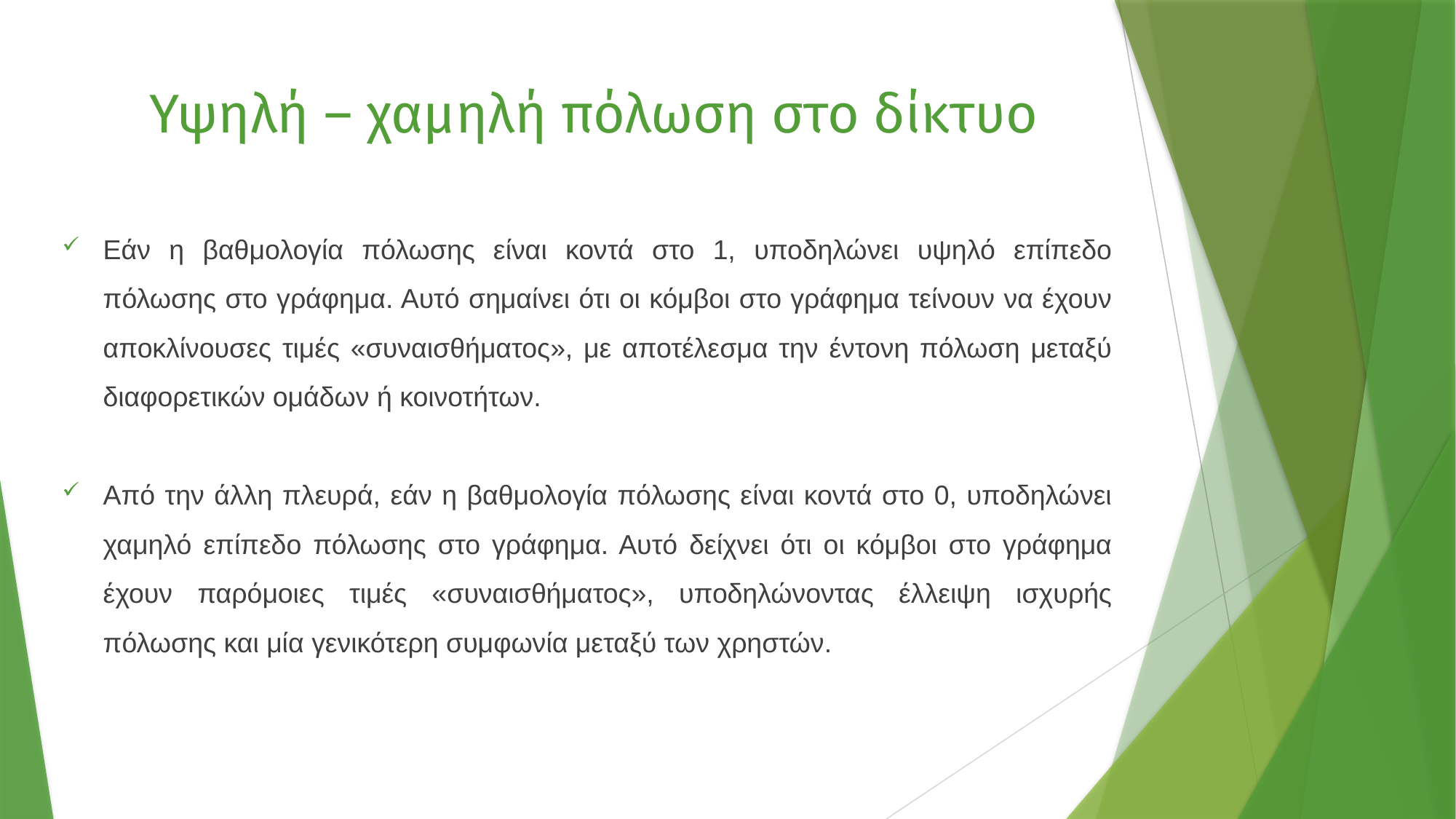

# Υψηλή – χαμηλή πόλωση στο δίκτυο
Εάν η βαθμολογία πόλωσης είναι κοντά στο 1, υποδηλώνει υψηλό επίπεδο πόλωσης στο γράφημα. Αυτό σημαίνει ότι οι κόμβοι στο γράφημα τείνουν να έχουν αποκλίνουσες τιμές «συναισθήματος», με αποτέλεσμα την έντονη πόλωση μεταξύ διαφορετικών ομάδων ή κοινοτήτων.

Από την άλλη πλευρά, εάν η βαθμολογία πόλωσης είναι κοντά στο 0, υποδηλώνει χαμηλό επίπεδο πόλωσης στο γράφημα. Αυτό δείχνει ότι οι κόμβοι στο γράφημα έχουν παρόμοιες τιμές «συναισθήματος», υποδηλώνοντας έλλειψη ισχυρής πόλωσης και μία γενικότερη συμφωνία μεταξύ των χρηστών.